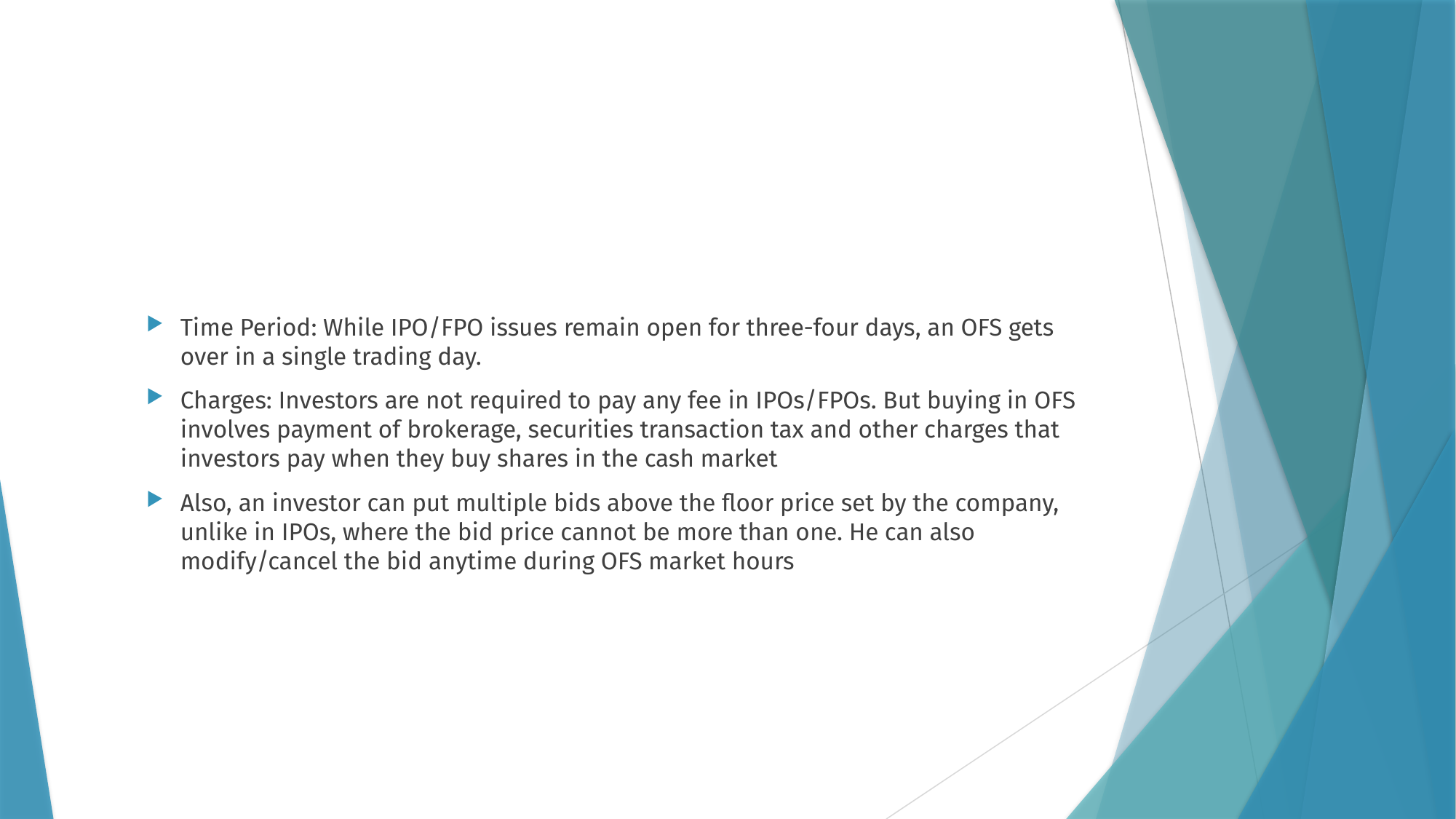

Time Period: While IPO/FPO issues remain open for three-four days, an OFS gets over in a single trading day.
Charges: Investors are not required to pay any fee in IPOs/FPOs. But buying in OFS involves payment of brokerage, securities transaction tax and other charges that investors pay when they buy shares in the cash market
Also, an investor can put multiple bids above the floor price set by the company, unlike in IPOs, where the bid price cannot be more than one. He can also modify/cancel the bid anytime during OFS market hours